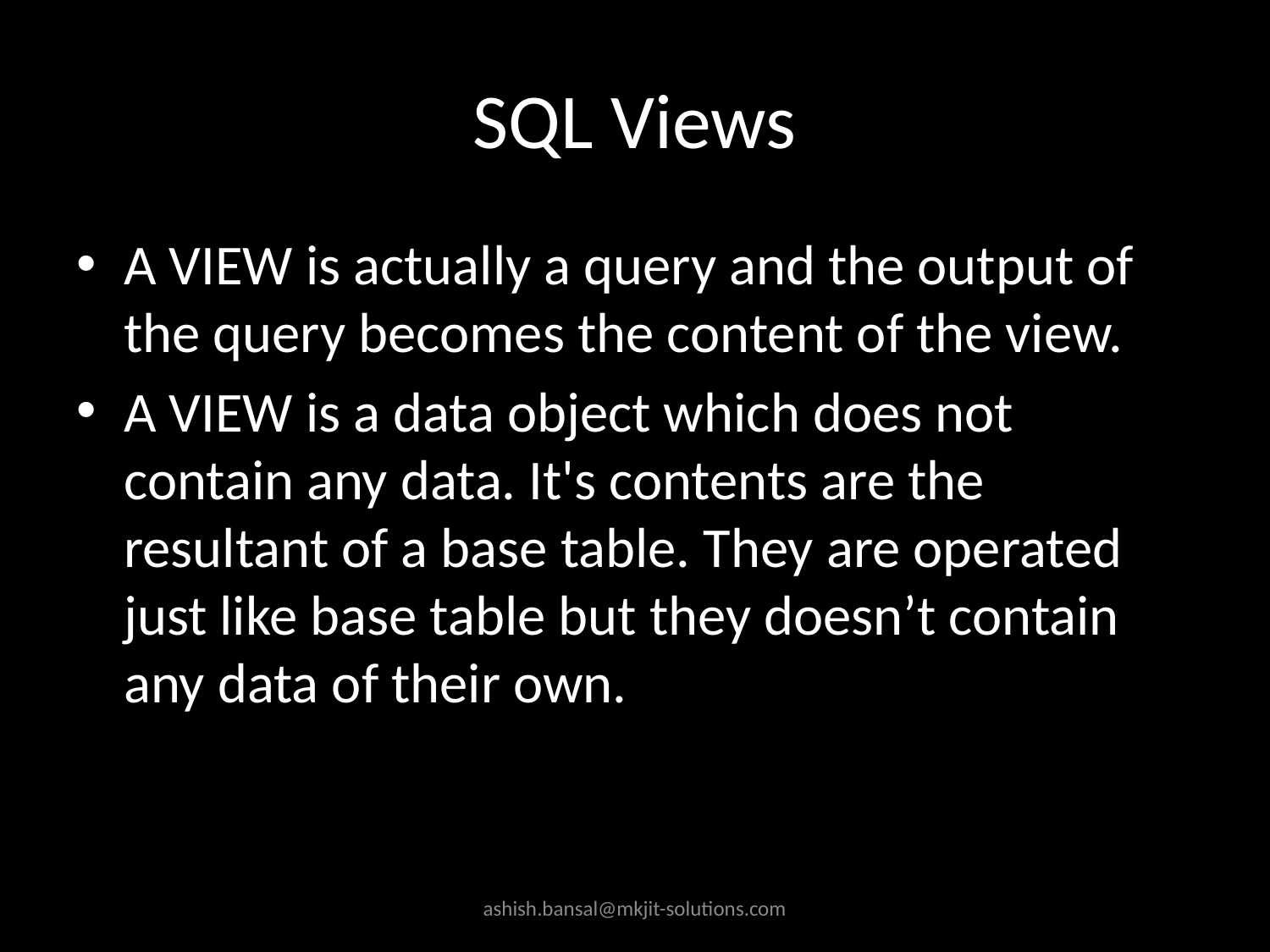

# SQL Views
A VIEW is actually a query and the output of the query becomes the content of the view.
A VIEW is a data object which does not contain any data. It's contents are the resultant of a base table. They are operated just like base table but they doesn’t contain any data of their own.
ashish.bansal@mkjit-solutions.com